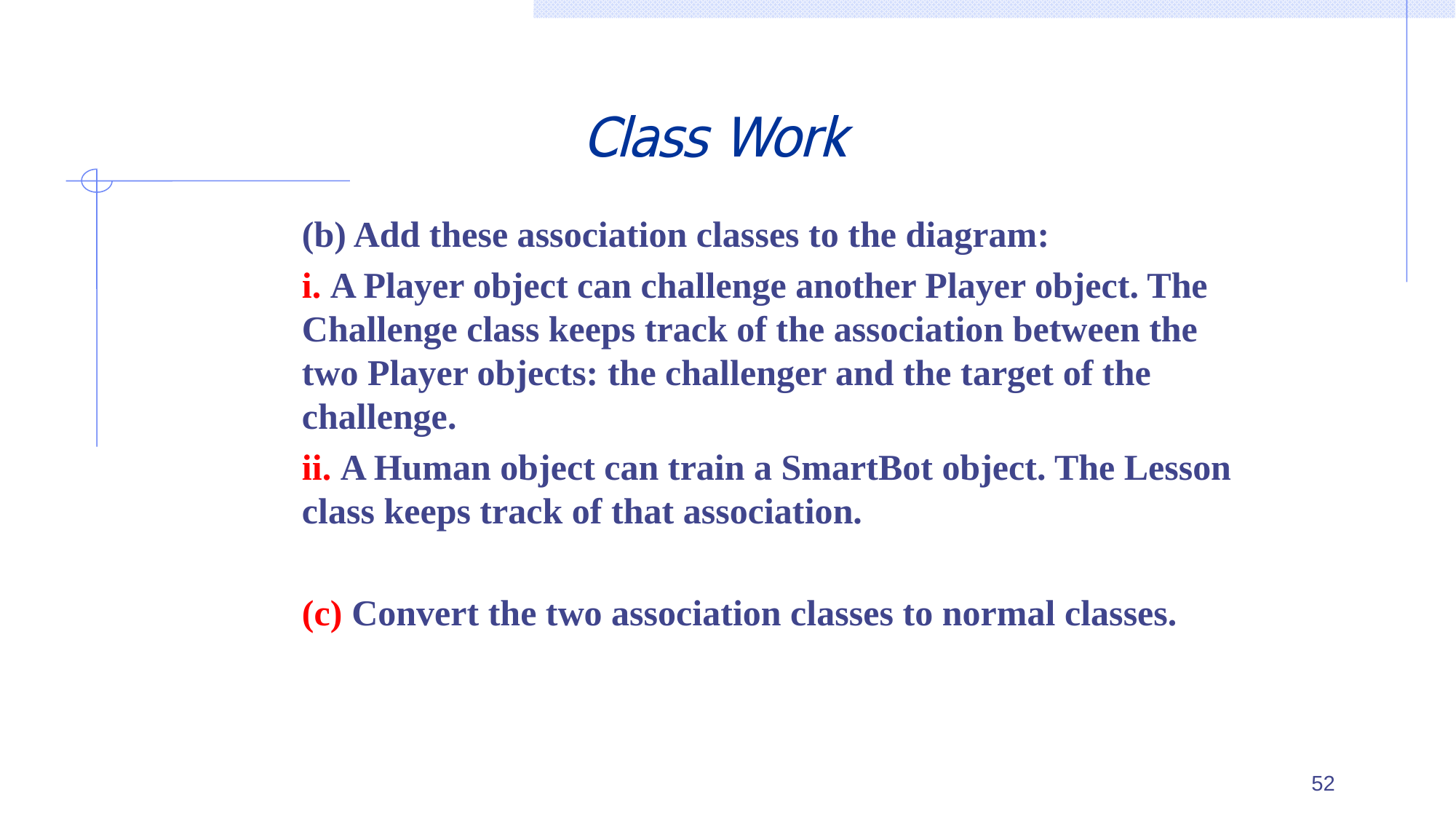

# Class Work
(b) Add these association classes to the diagram:
i. A Player object can challenge another Player object. The Challenge class keeps track of the association between the two Player objects: the challenger and the target of the challenge.
ii. A Human object can train a SmartBot object. The Lesson class keeps track of that association.

(c) Convert the two association classes to normal classes.
52